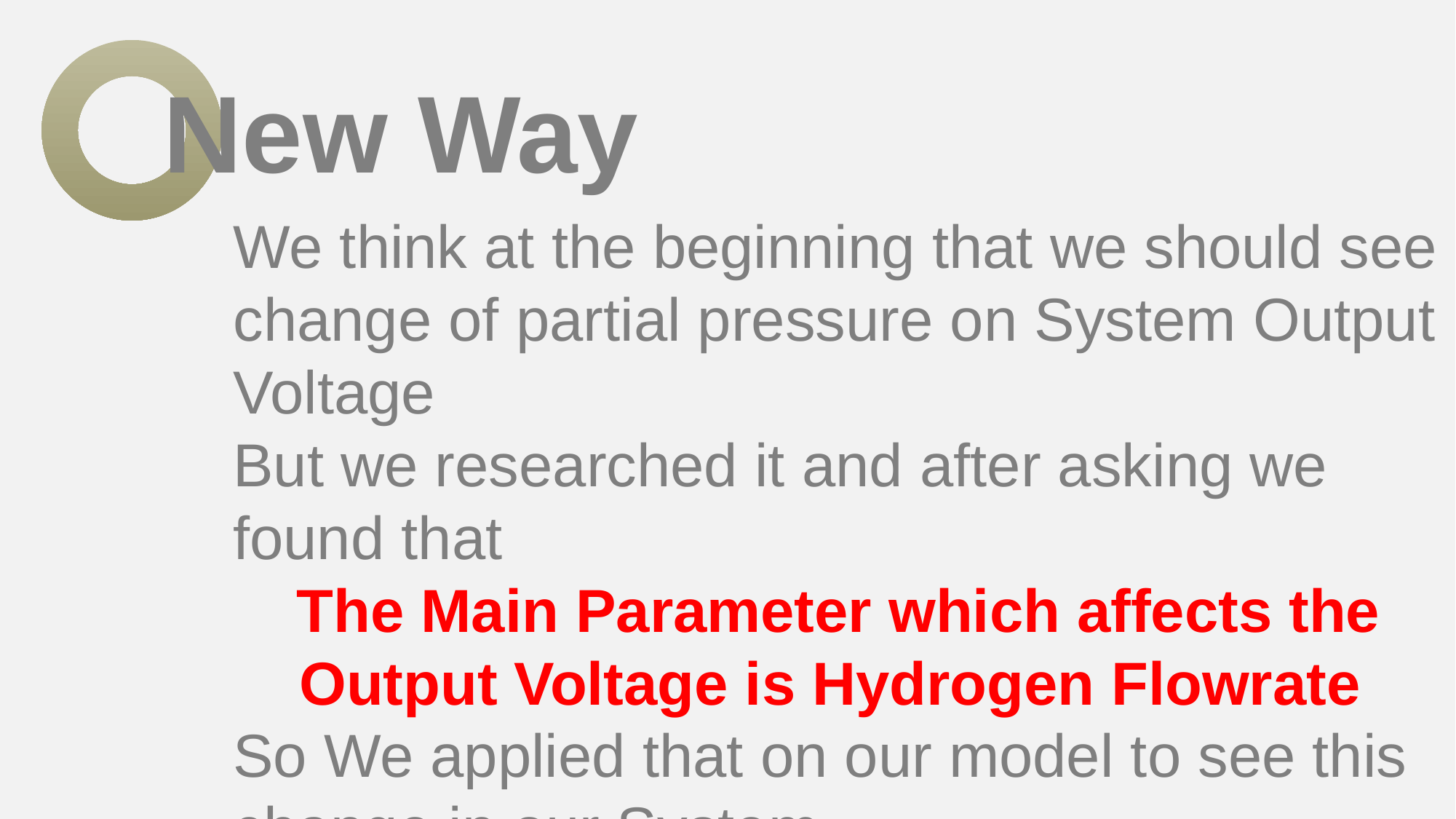

New Way
We think at the beginning that we should see change of partial pressure on System Output Voltage
But we researched it and after asking we found that
The Main Parameter which affects the Output Voltage is Hydrogen Flowrate
So We applied that on our model to see this change in our System.